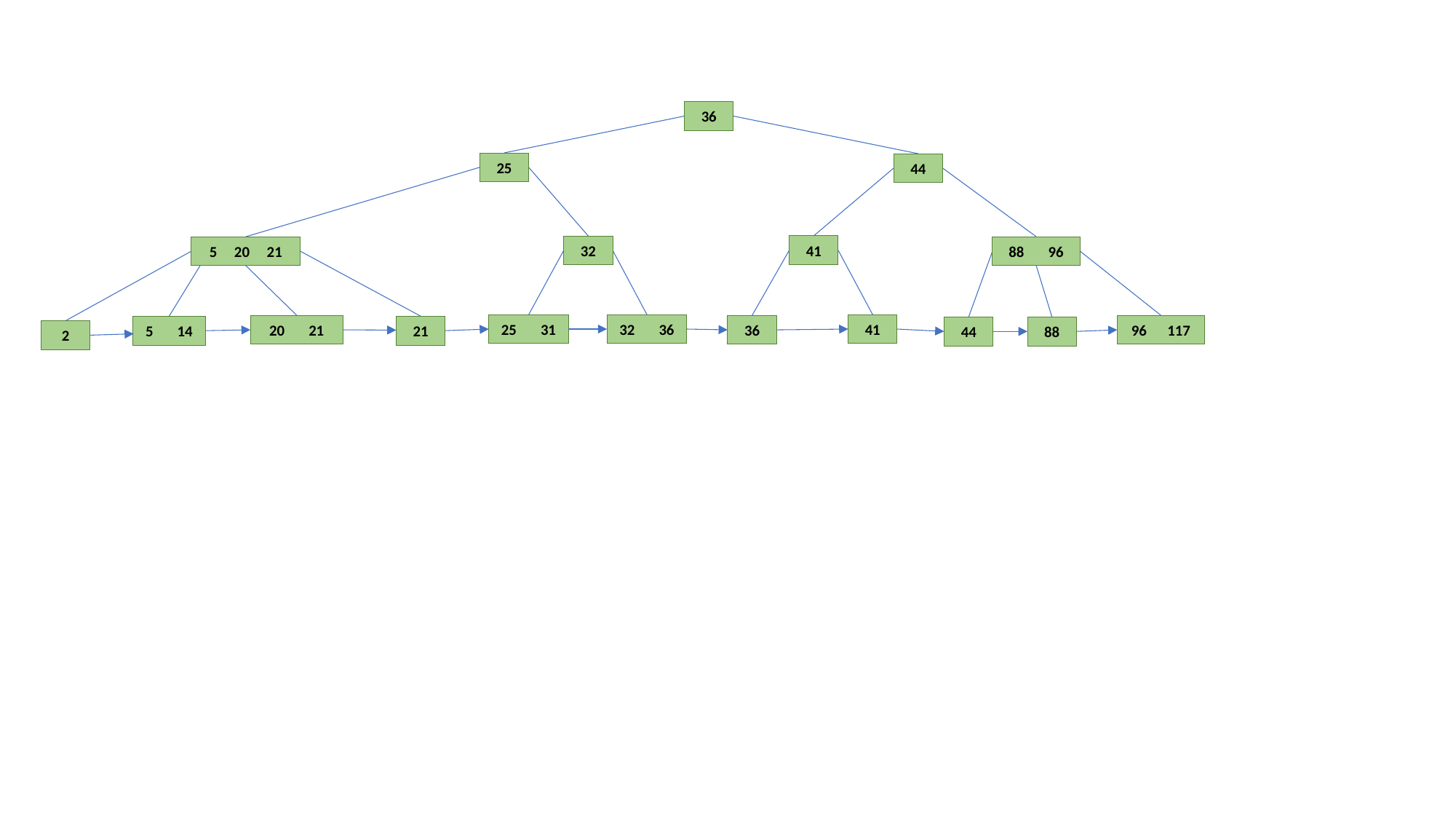

36
25
44
41
32
88       96
5     20     21
25       31
41
32       36
36
20       21
96      117
5       14
21
44
88
2